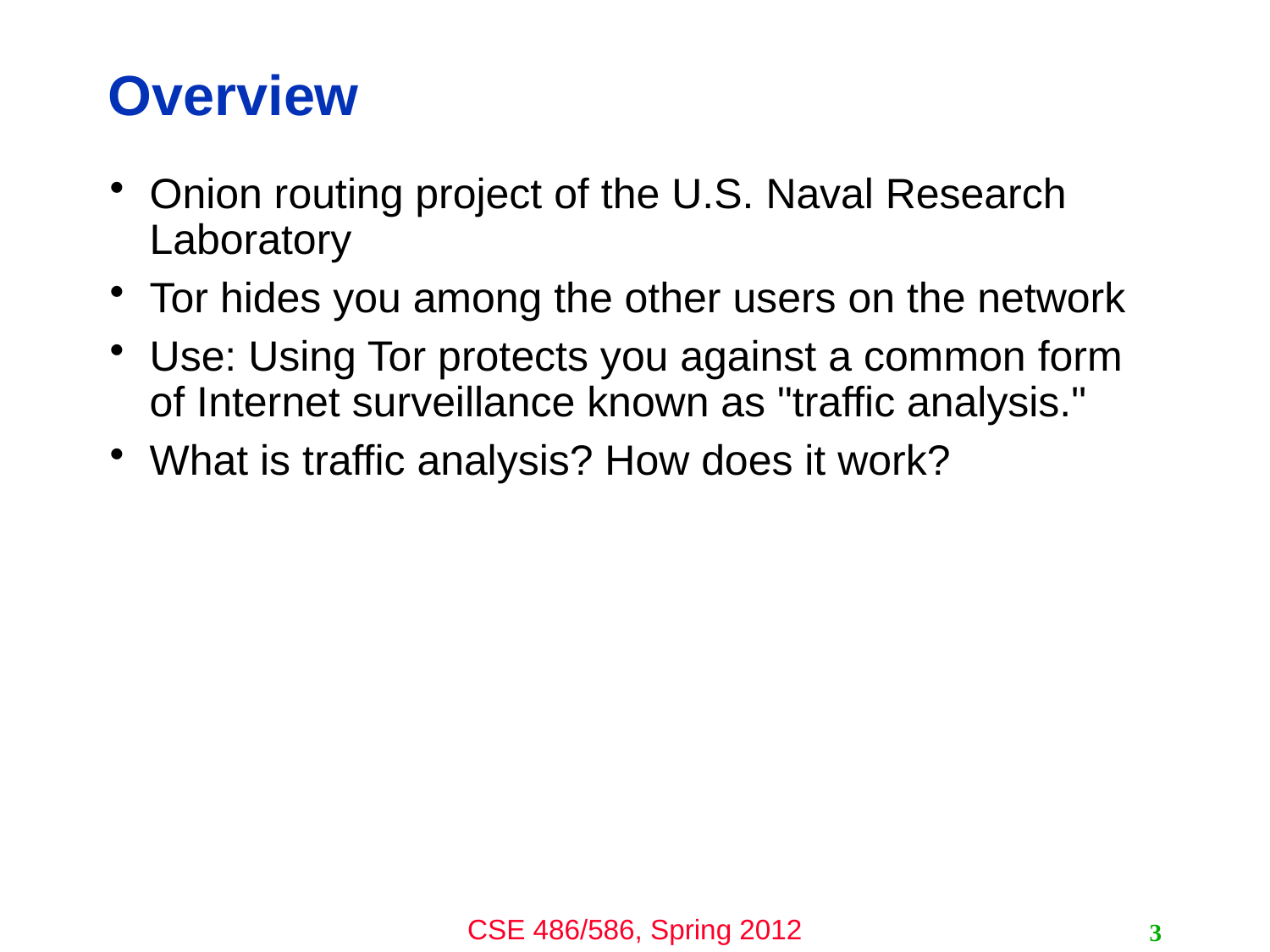

# Overview
Onion routing project of the U.S. Naval Research Laboratory
Tor hides you among the other users on the network
Use: Using Tor protects you against a common form of Internet surveillance known as "traffic analysis."
What is traffic analysis? How does it work?
3